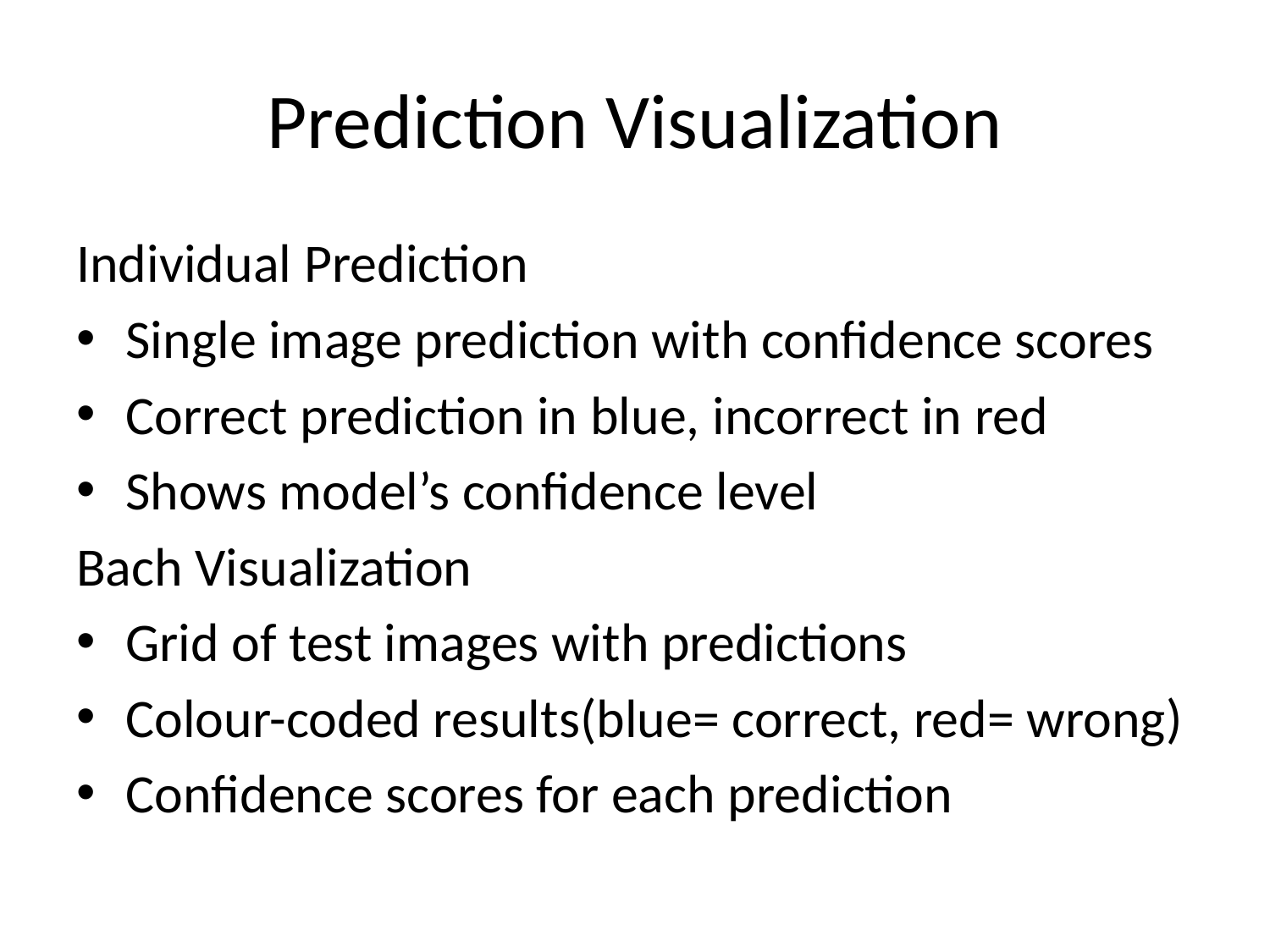

# Prediction Visualization
Individual Prediction
Single image prediction with confidence scores
Correct prediction in blue, incorrect in red
Shows model’s confidence level
Bach Visualization
Grid of test images with predictions
Colour-coded results(blue= correct, red= wrong)
Confidence scores for each prediction